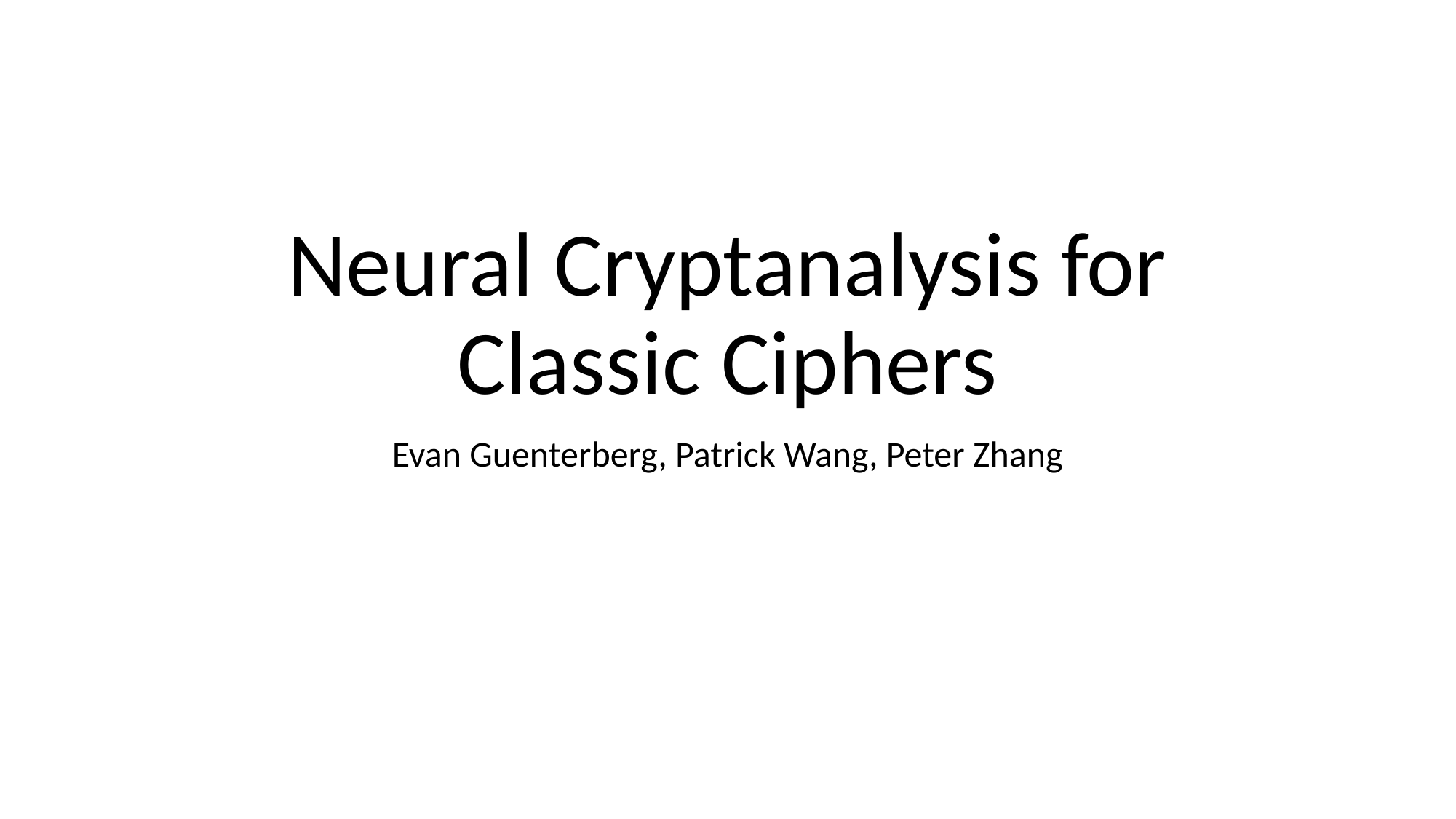

# Neural Cryptanalysis for Classic Ciphers
Evan Guenterberg, Patrick Wang, Peter Zhang